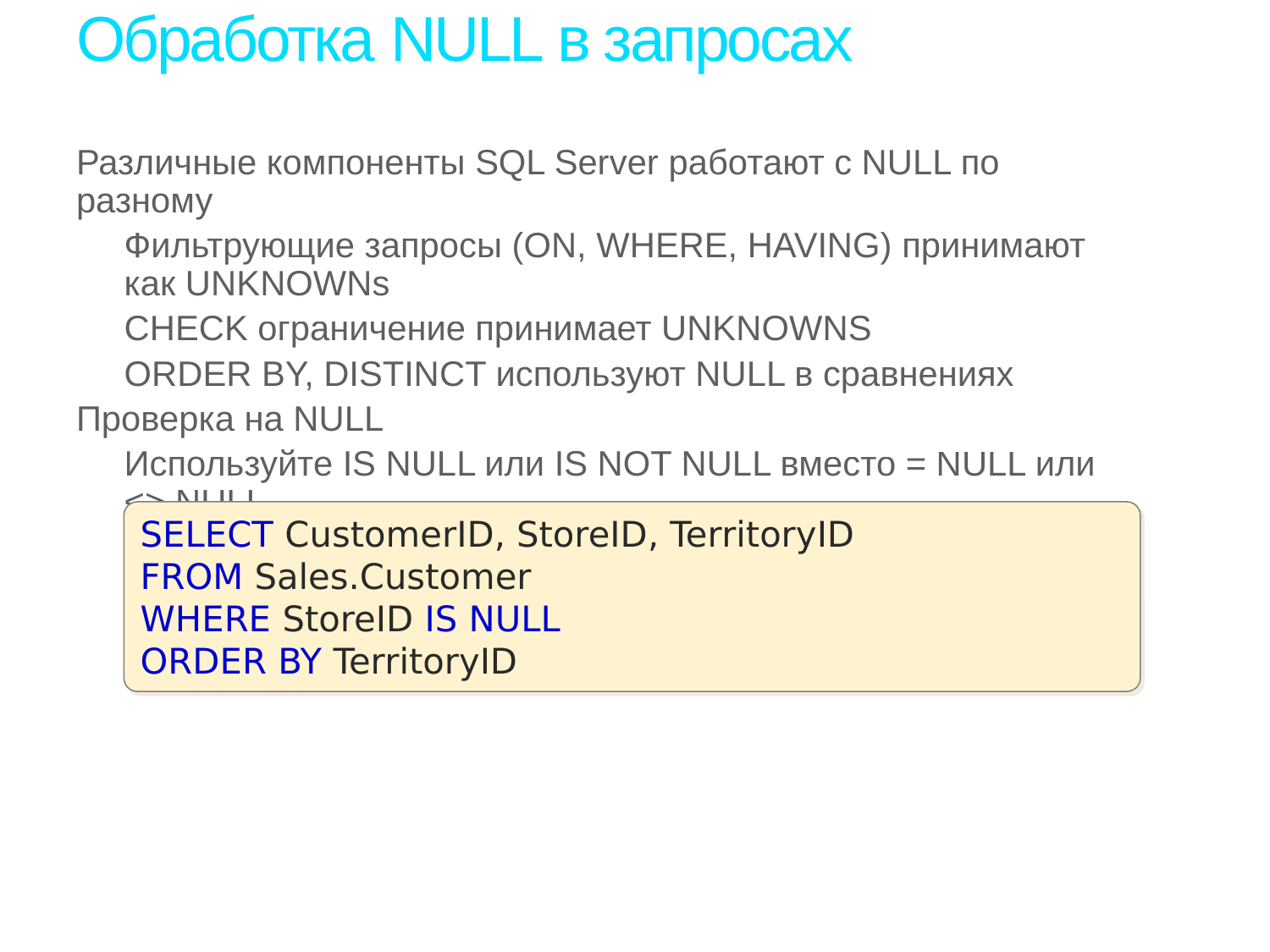

# Обработка NULL в запросах
Различные компоненты SQL Server работают с NULL по разному
Фильтрующие запросы (ON, WHERE, HAVING) принимают как UNKNOWNs
CHECK ограничение принимает UNKNOWNS
ORDER BY, DISTINCT используют NULL в сравнениях
Проверка на NULL
Используйте IS NULL или IS NOT NULL вместо = NULL или <> NULL

SELECT CustomerID, StoreID, TerritoryID
FROM Sales.Customer
WHERE StoreID IS NULL
ORDER BY TerritoryID